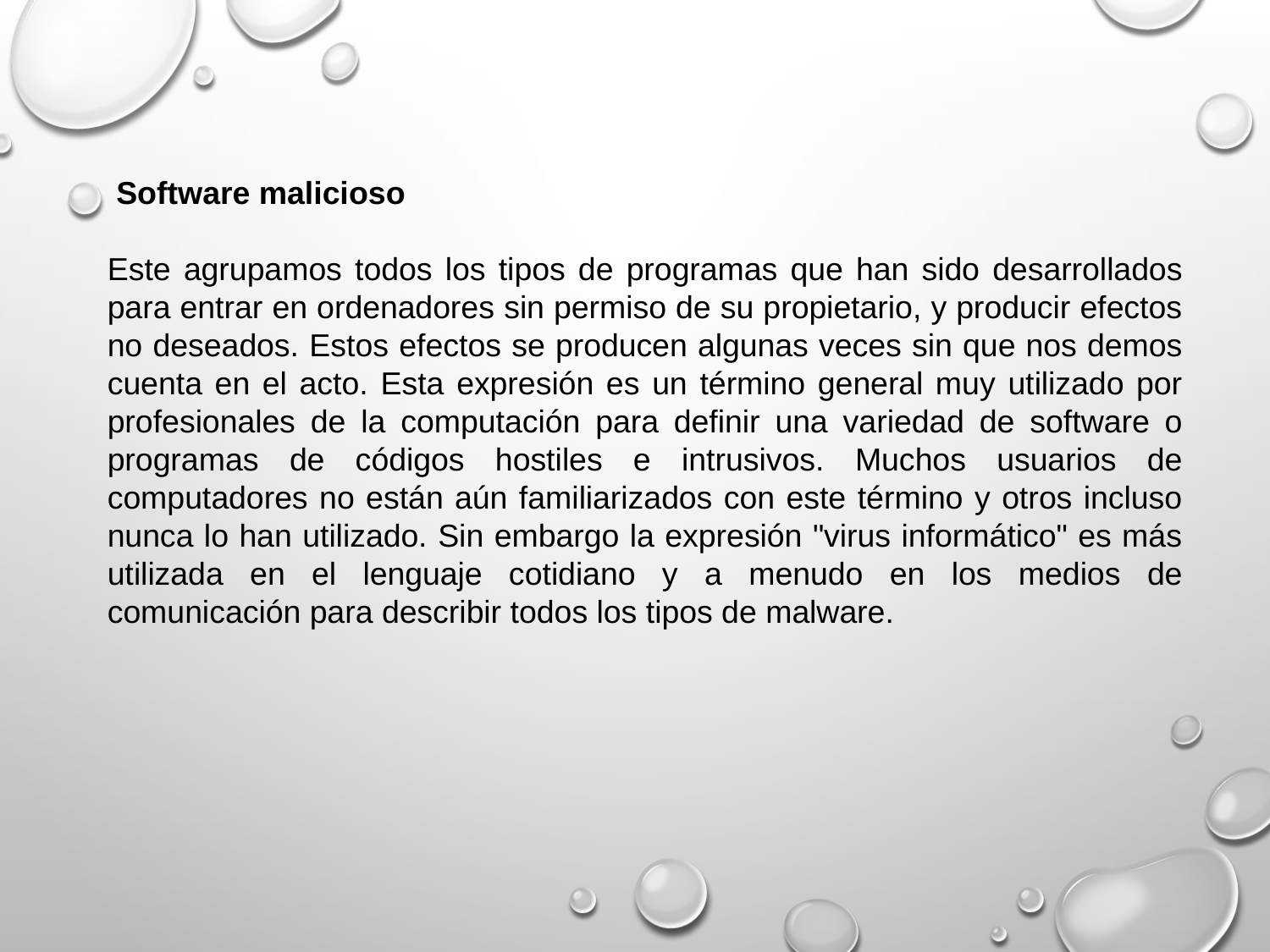

Software malicioso

Este agrupamos todos los tipos de programas que han sido desarrollados para entrar en ordenadores sin permiso de su propietario, y producir efectos no deseados. Estos efectos se producen algunas veces sin que nos demos cuenta en el acto. Esta expresión es un término general muy utilizado por profesionales de la computación para definir una variedad de software o programas de códigos hostiles e intrusivos. Muchos usuarios de computadores no están aún familiarizados con este término y otros incluso nunca lo han utilizado. Sin embargo la expresión "virus informático" es más utilizada en el lenguaje cotidiano y a menudo en los medios de comunicación para describir todos los tipos de malware.